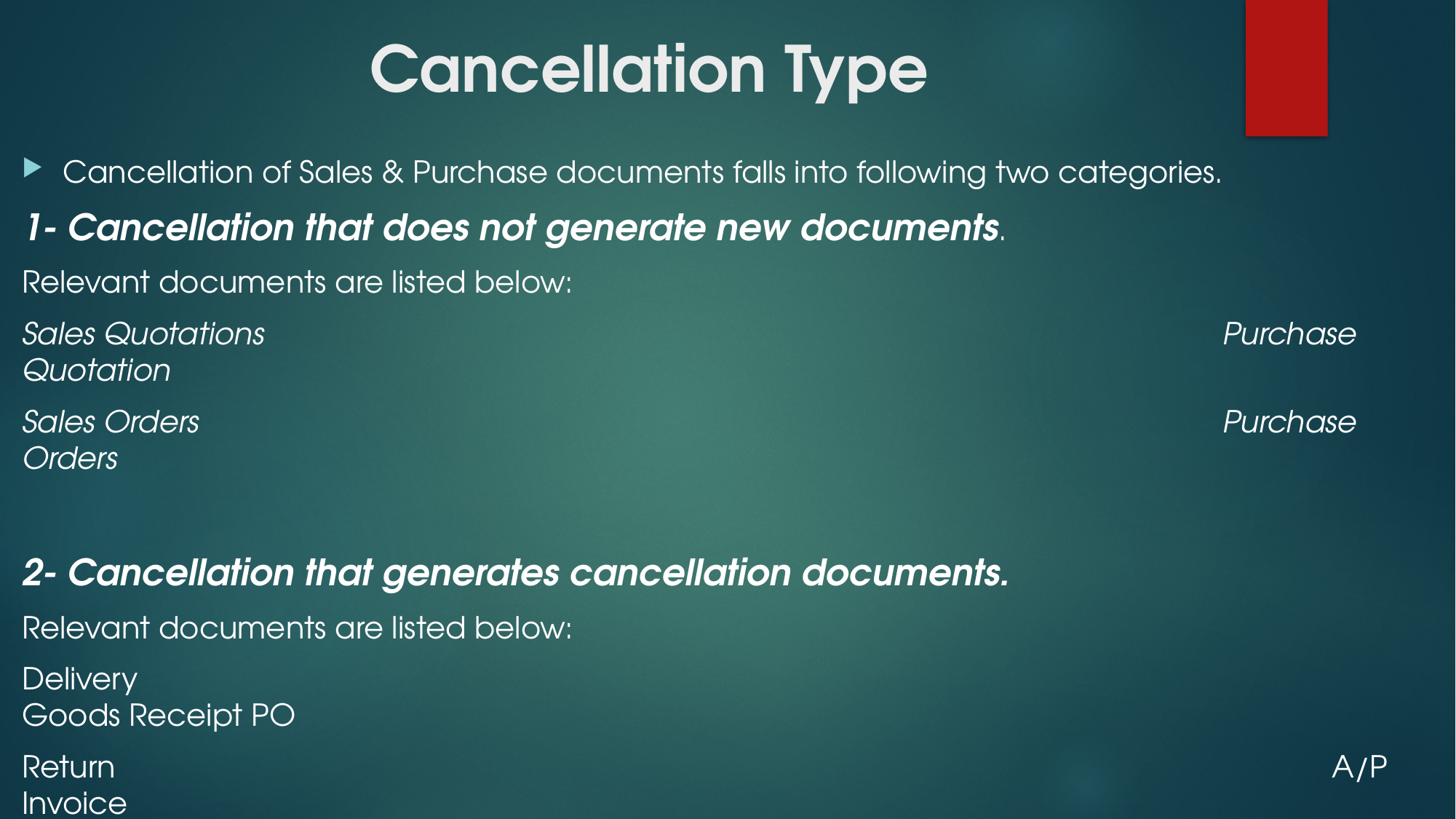

# Cancellation Type
Cancellation of Sales & Purchase documents falls into following two categories.
1- Cancellation that does not generate new documents.
Relevant documents are listed below:
Sales Quotations									Purchase Quotation
Sales Orders										Purchase Orders

2- Cancellation that generates cancellation documents.
Relevant documents are listed below:
Delivery											Goods Receipt PO
Return												A/P Invoice
A/R Invoice										A/P Reserve Invoice & A/P Credit Memo.
A/R Reserve Invoice & A/R Credit Memo.